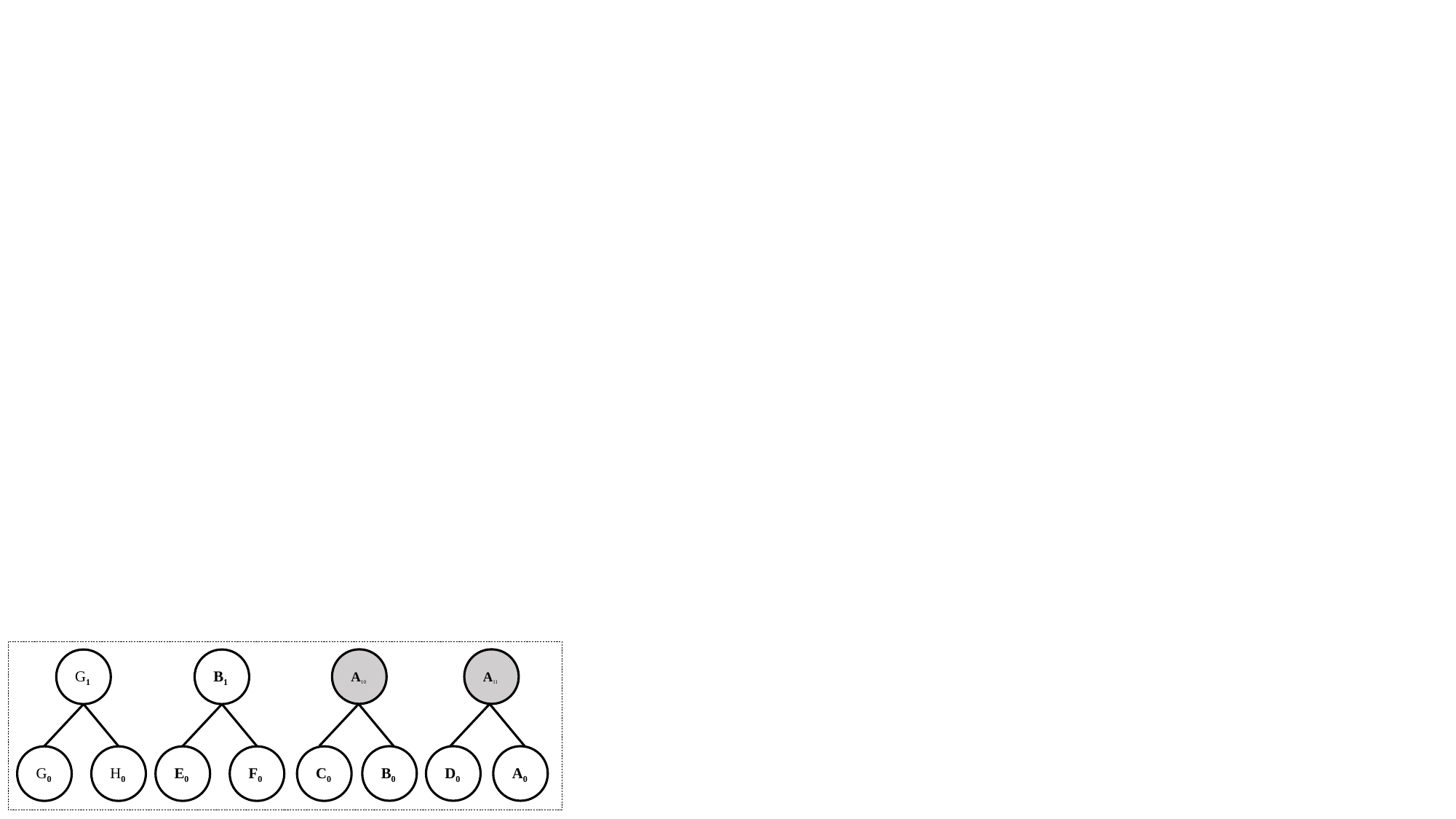

A10
A11
G1
B1
B0
D0
A0
G0
H0
E0
F0
C0